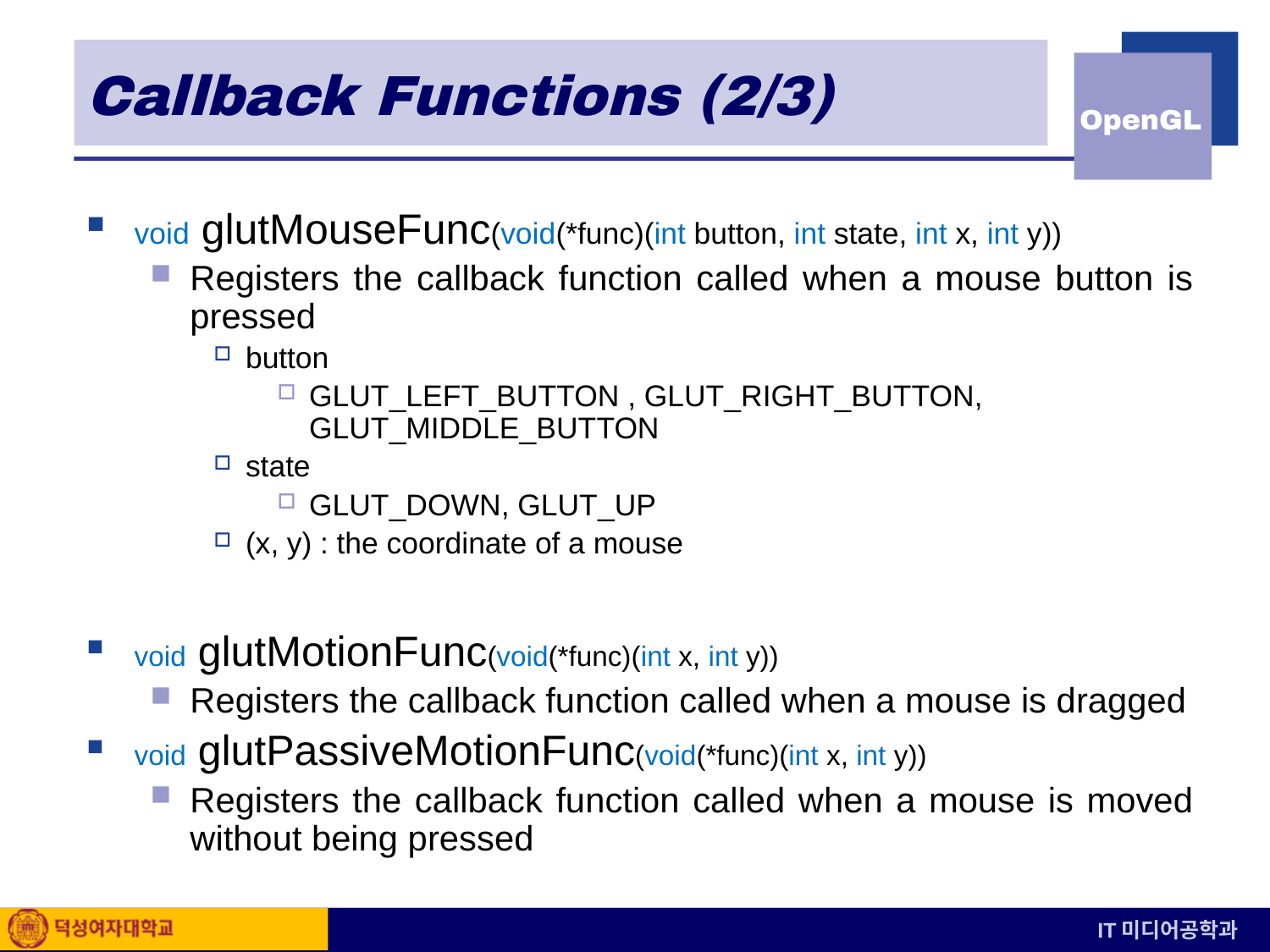

# Callback Functions (2/3)
void glutMouseFunc(void(*func)(int button, int state, int x, int y))
Registers the callback function called when a mouse button is pressed
button
GLUT_LEFT_BUTTON , GLUT_RIGHT_BUTTON, GLUT_MIDDLE_BUTTON
state
GLUT_DOWN, GLUT_UP
(x, y) : the coordinate of a mouse

void glutMotionFunc(void(*func)(int x, int y))
Registers the callback function called when a mouse is dragged
void glutPassiveMotionFunc(void(*func)(int x, int y))
Registers the callback function called when a mouse is moved without being pressed